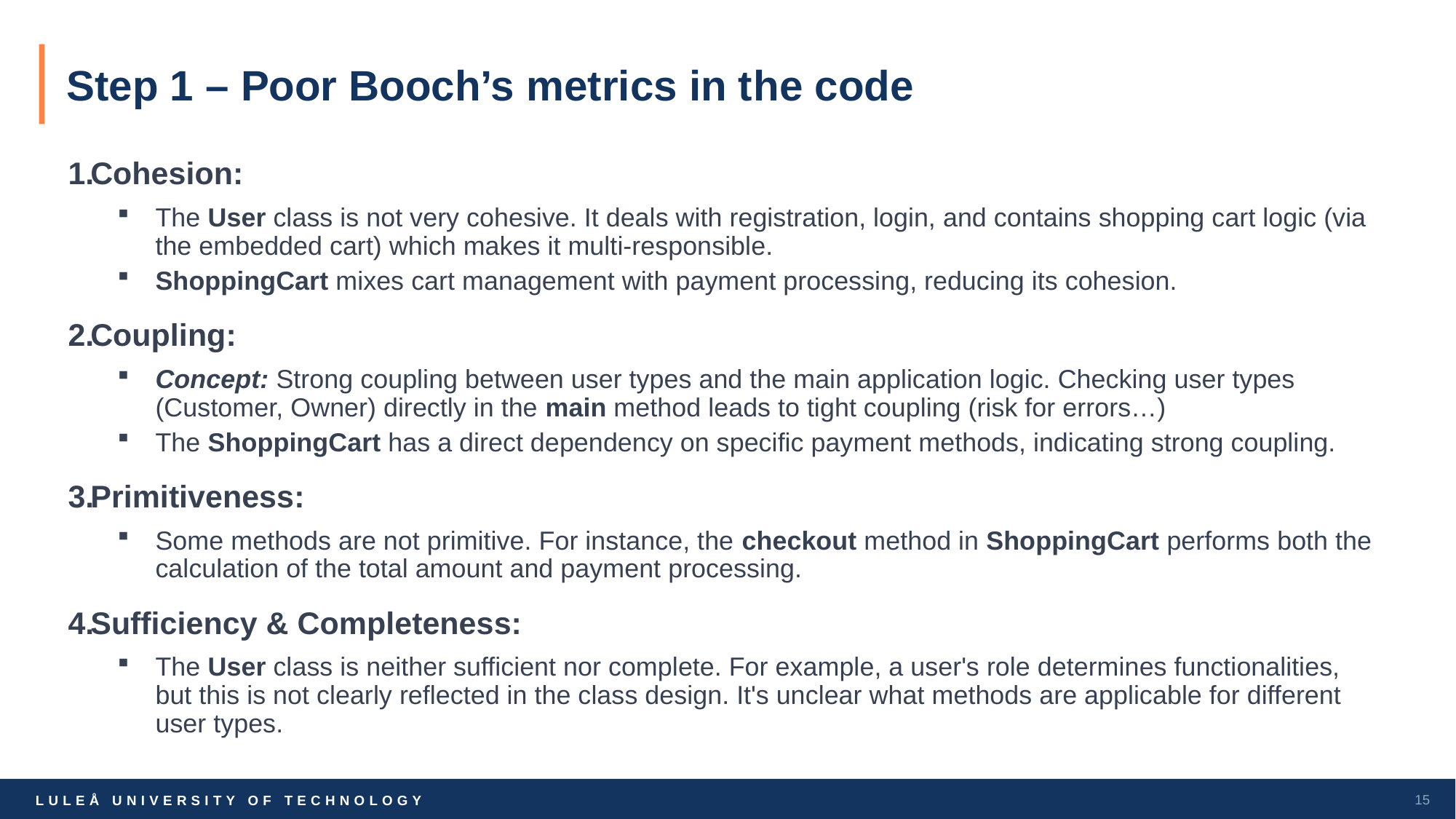

# Step 1 – Poor Booch’s metrics in the code
Cohesion:
The User class is not very cohesive. It deals with registration, login, and contains shopping cart logic (via the embedded cart) which makes it multi-responsible.
ShoppingCart mixes cart management with payment processing, reducing its cohesion.
Coupling:
Concept: Strong coupling between user types and the main application logic. Checking user types (Customer, Owner) directly in the main method leads to tight coupling (risk for errors…)
The ShoppingCart has a direct dependency on specific payment methods, indicating strong coupling.
Primitiveness:
Some methods are not primitive. For instance, the checkout method in ShoppingCart performs both the calculation of the total amount and payment processing.
Sufficiency & Completeness:
The User class is neither sufficient nor complete. For example, a user's role determines functionalities, but this is not clearly reflected in the class design. It's unclear what methods are applicable for different user types.

15